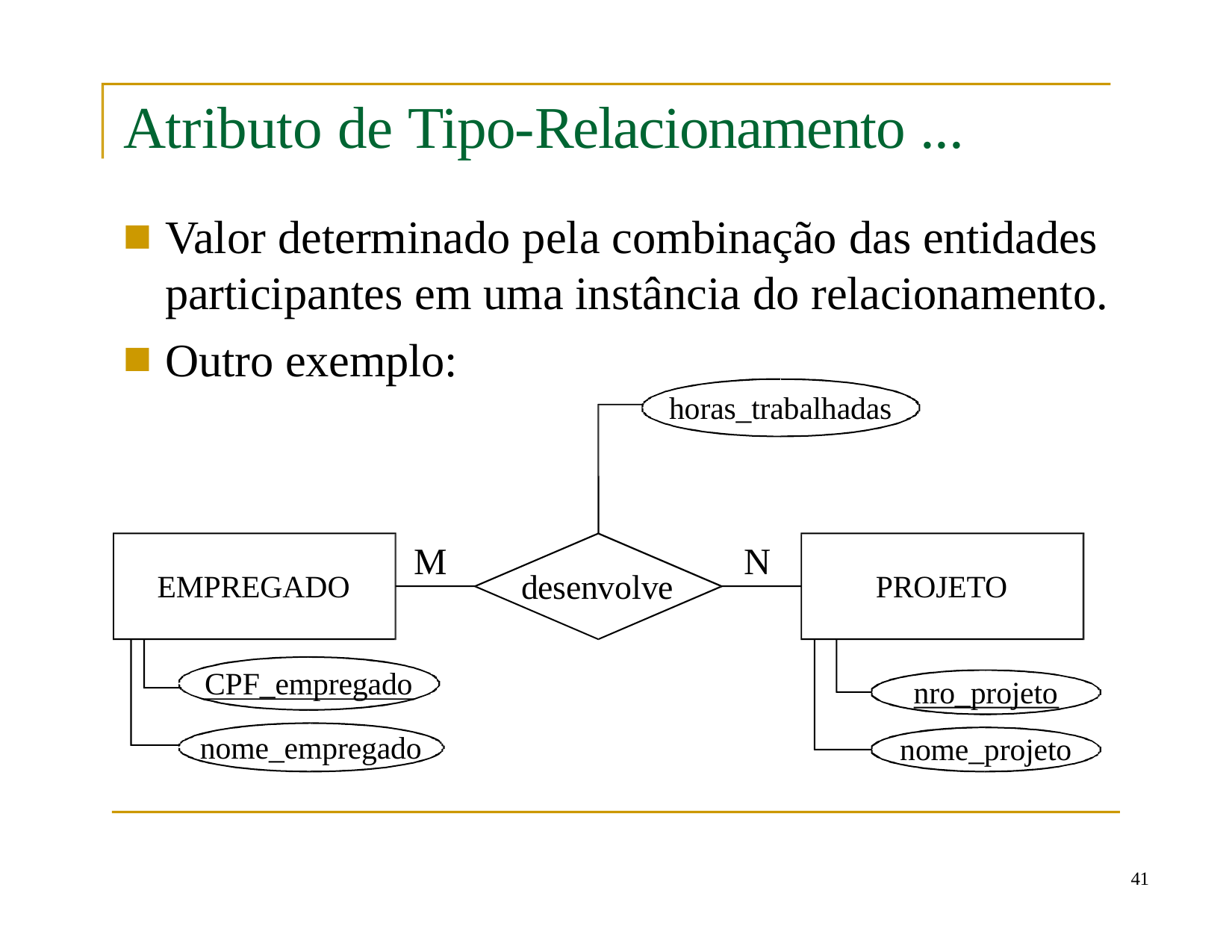

# Atributo de Tipo-Relacionamento ...
Valor determinado pela combinação das entidades participantes em uma instância do relacionamento.
Outro exemplo:
horas_trabalhadas

M
N
desenvolve
EMPREGADO
PROJETO

CPF_empregado

nro_projeto

nome_empregado
nome_projeto

41